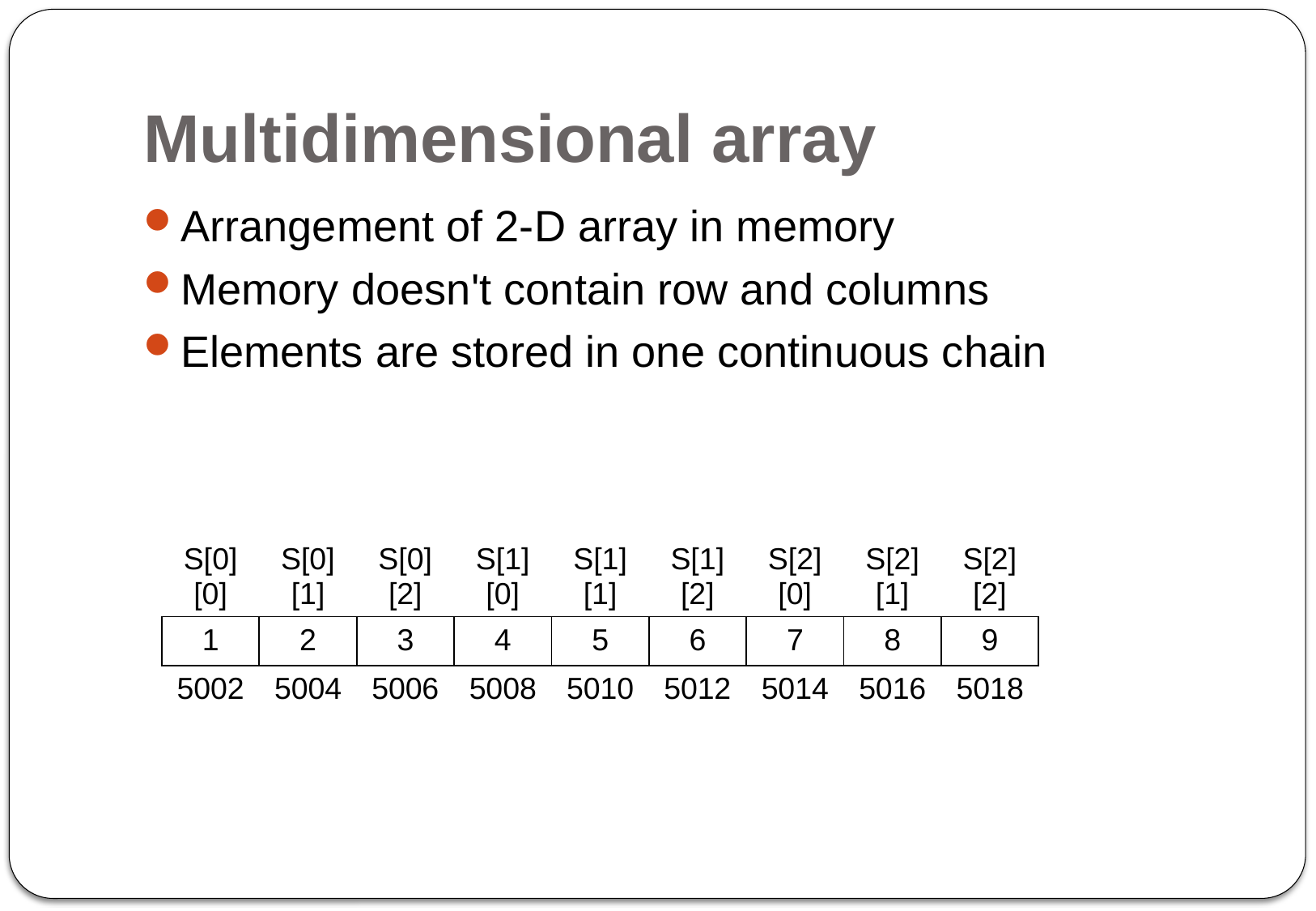

# Multidimensional array
Arrangement of 2-D array in memory
Memory doesn't contain row and columns
Elements are stored in one continuous chain

| S[0][0] | S[0][1] | S[0][2] | S[1][0] | S[1][1] | S[1][2] | S[2][0] | S[2][1] | S[2][2] |
| --- | --- | --- | --- | --- | --- | --- | --- | --- |
| 1 | 2 | 3 | 4 | 5 | 6 | 7 | 8 | 9 |
| 5002 | 5004 | 5006 | 5008 | 5010 | 5012 | 5014 | 5016 | 5018 |